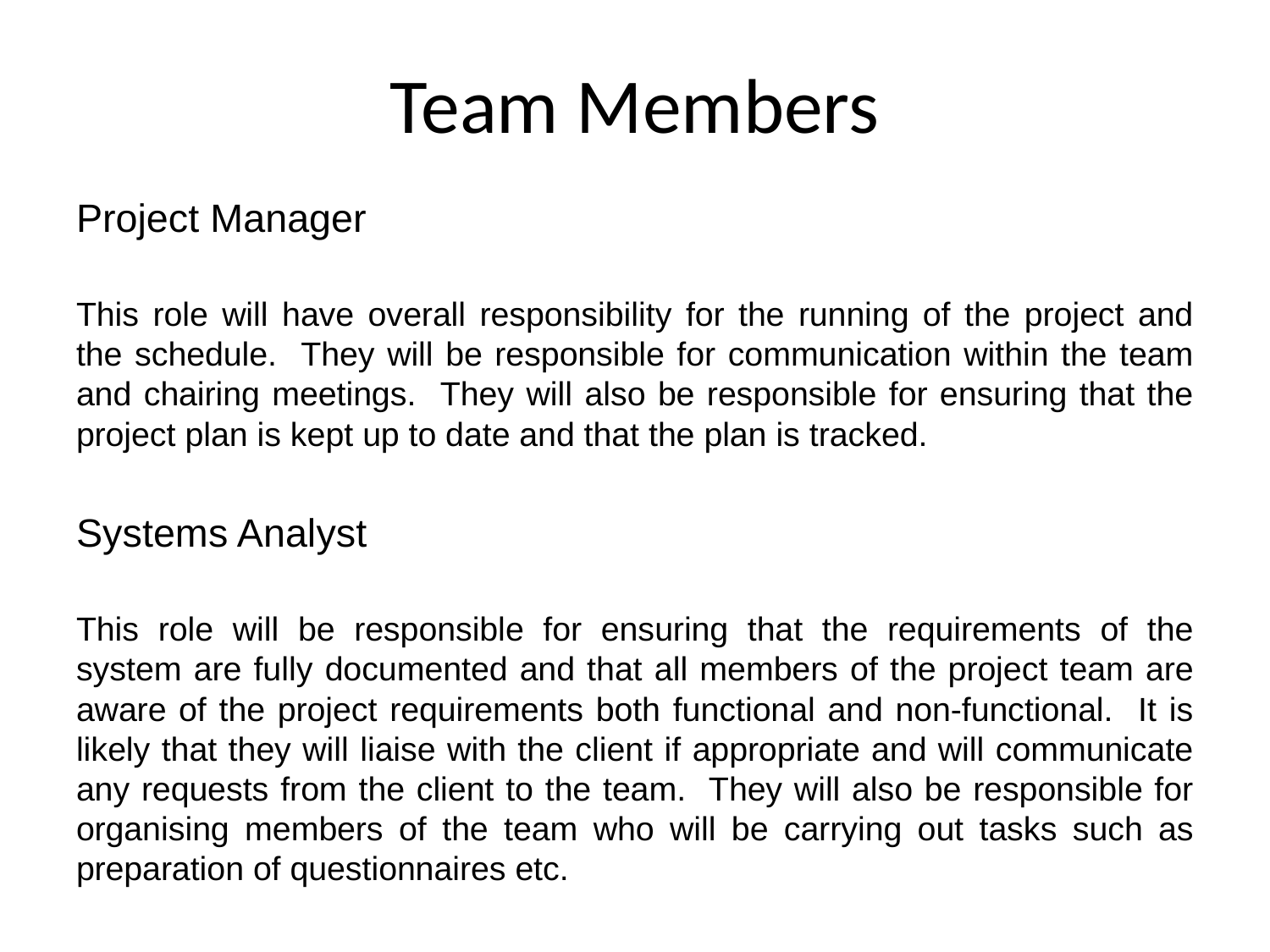

# Team Members
Project Manager

This role will have overall responsibility for the running of the project and the schedule.  They will be responsible for communication within the team and chairing meetings.  They will also be responsible for ensuring that the project plan is kept up to date and that the plan is tracked.

Systems Analyst

This role will be responsible for ensuring that the requirements of the system are fully documented and that all members of the project team are aware of the project requirements both functional and non-functional.  It is likely that they will liaise with the client if appropriate and will communicate any requests from the client to the team.  They will also be responsible for organising members of the team who will be carrying out tasks such as preparation of questionnaires etc.